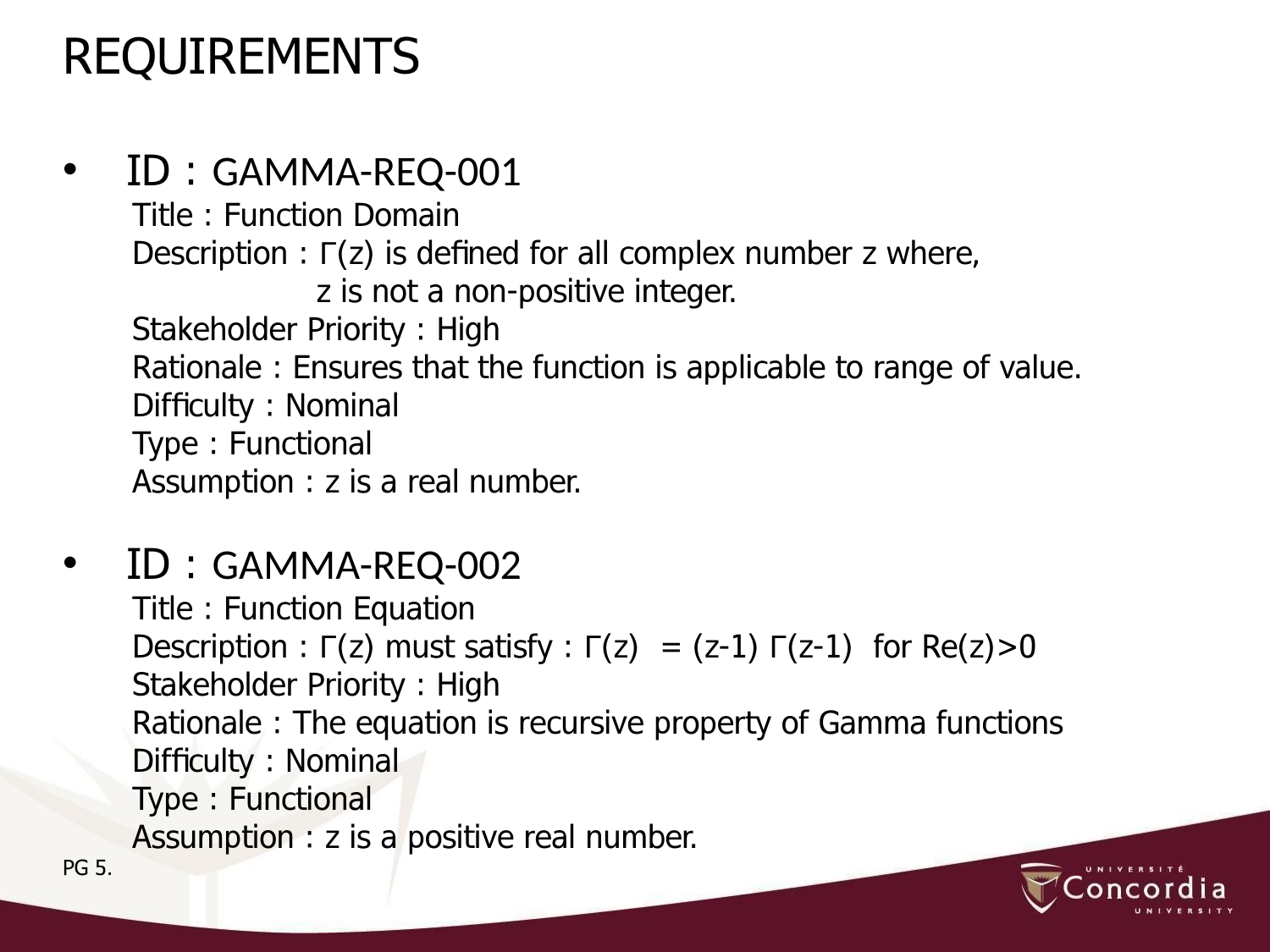

REQUIREMENTS

ID : GAMMA-REQ-001
       Title : Function Domain
       Description : Γ(z) is defined for all complex number z where,
		z is not a non-positive integer.
       Stakeholder Priority : High
       Rationale : Ensures that the function is applicable to range of value.
       Difficulty : Nominal
       Type : Functional
       Assumption : z is a real number.

ID : GAMMA-REQ-002
       Title : Function Equation
       Description : Γ(z) must satisfy : Γ(z)  = (z-1) Γ(z-1)  for Re(z)>0
       Stakeholder Priority : High
       Rationale : The equation is recursive property of Gamma functions
       Difficulty : Nominal
       Type : Functional
       Assumption : z is a positive real number.
PG 5.